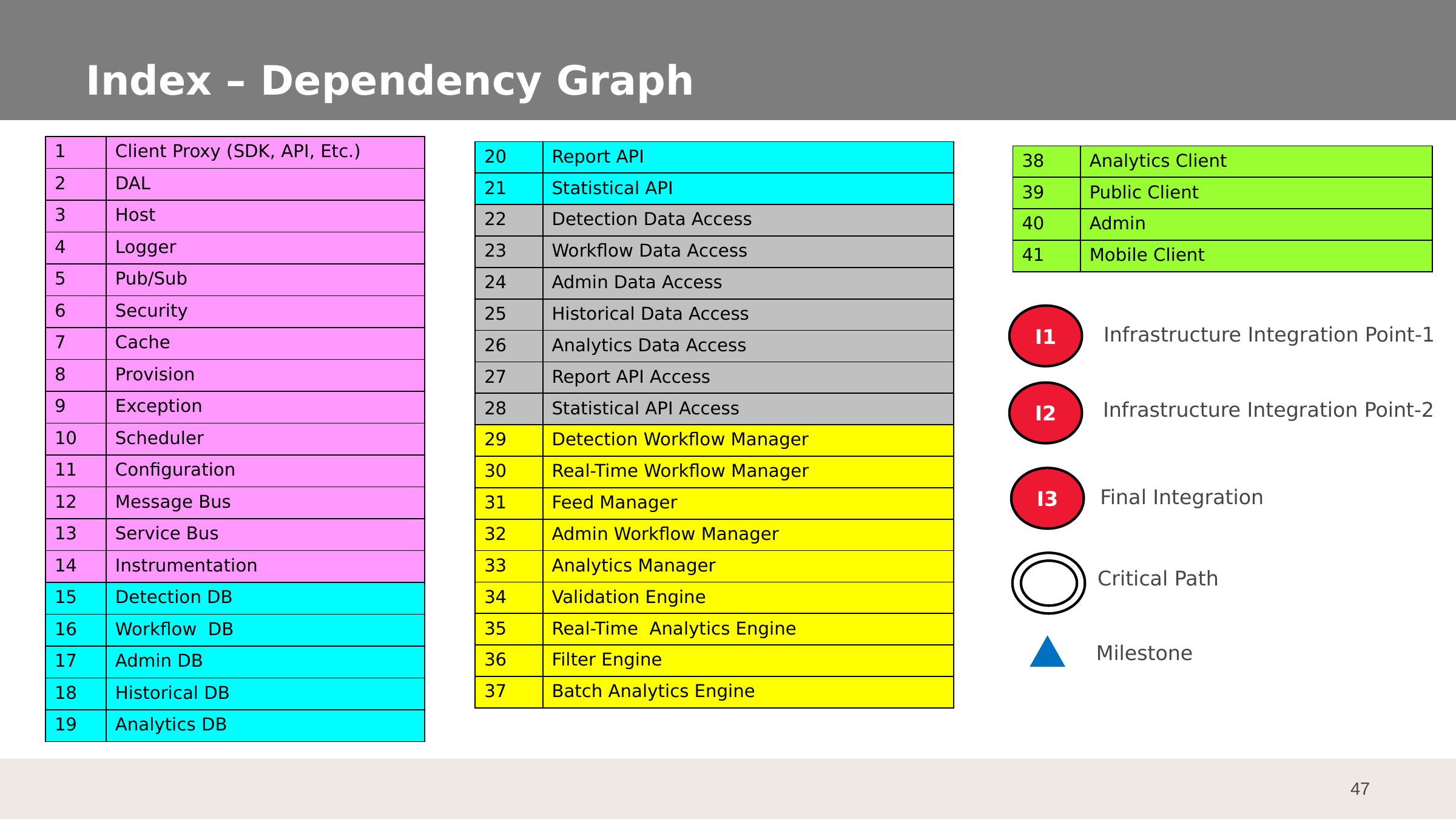

# Index – Dependency Graph
| 1 | Client Proxy (SDK, API, Etc.) |
| --- | --- |
| 2 | DAL |
| 3 | Host |
| 4 | Logger |
| 5 | Pub/Sub |
| 6 | Security |
| 7 | Cache |
| 8 | Provision |
| 9 | Exception |
| 10 | Scheduler |
| 11 | Configuration |
| 12 | Message Bus |
| 13 | Service Bus |
| 14 | Instrumentation |
| 15 | Detection DB |
| 16 | Workflow DB |
| 17 | Admin DB |
| 18 | Historical DB |
| 19 | Analytics DB |
| 20 | Report API |
| --- | --- |
| 21 | Statistical API |
| 22 | Detection Data Access |
| 23 | Workflow Data Access |
| 24 | Admin Data Access |
| 25 | Historical Data Access |
| 26 | Analytics Data Access |
| 27 | Report API Access |
| 28 | Statistical API Access |
| 29 | Detection Workflow Manager |
| 30 | Real-Time Workflow Manager |
| 31 | Feed Manager |
| 32 | Admin Workflow Manager |
| 33 | Analytics Manager |
| 34 | Validation Engine |
| 35 | Real-Time Analytics Engine |
| 36 | Filter Engine |
| 37 | Batch Analytics Engine |
| 38 | Analytics Client |
| --- | --- |
| 39 | Public Client |
| 40 | Admin |
| 41 | Mobile Client |
I1
Infrastructure Integration Point-1
I2
Infrastructure Integration Point-2
I3
Final Integration

Critical Path

Milestone